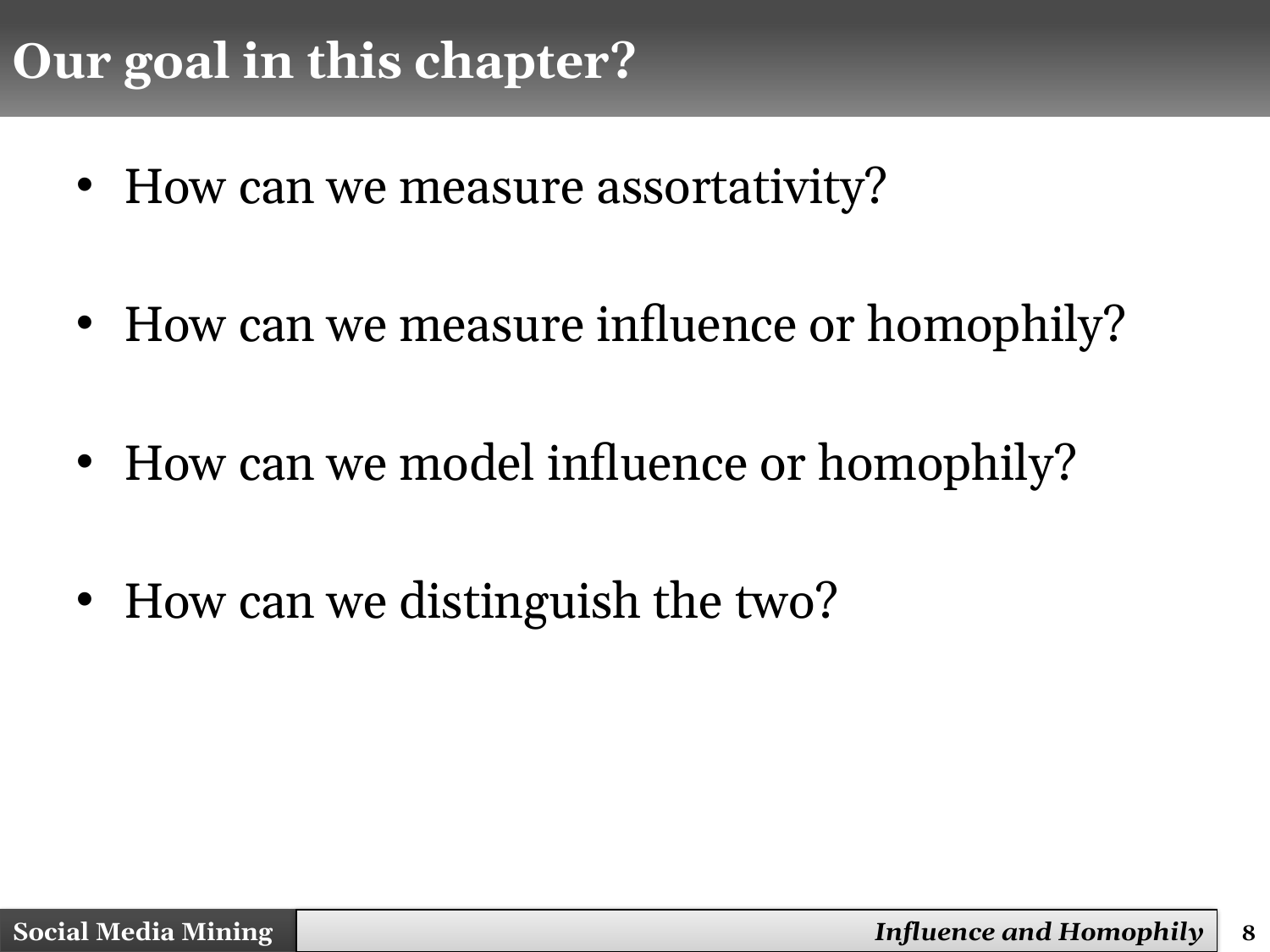

# Our goal in this chapter?
How can we measure assortativity?

How can we measure influence or homophily?

How can we model influence or homophily?

How can we distinguish the two?